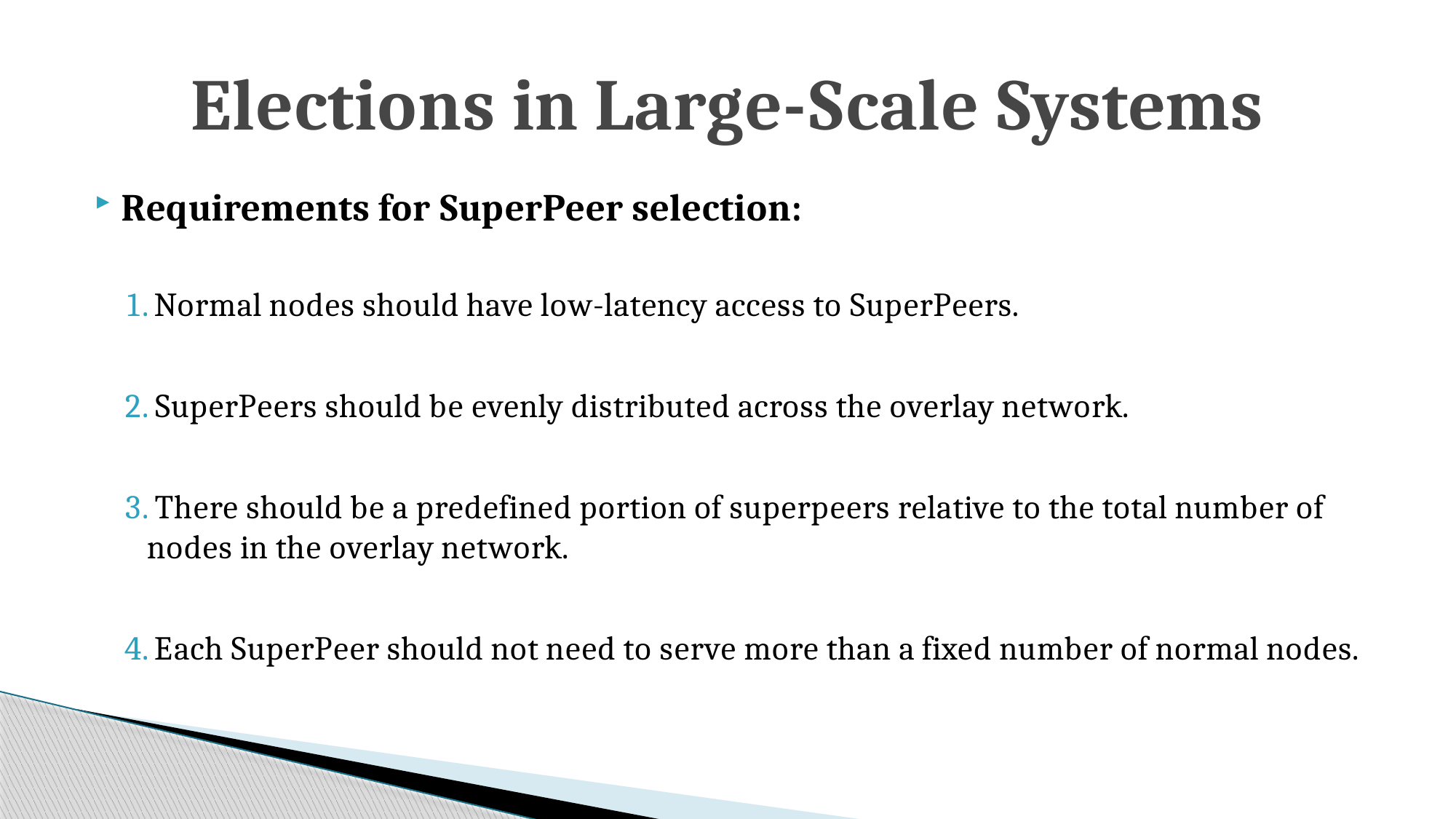

# Elections in Large-Scale Systems
Requirements for SuperPeer selection:

 Normal nodes should have low-latency access to SuperPeers.

 SuperPeers should be evenly distributed across the overlay network.

 There should be a predefined portion of superpeers relative to the total number of nodes in the overlay network.

 Each SuperPeer should not need to serve more than a fixed number of normal nodes.